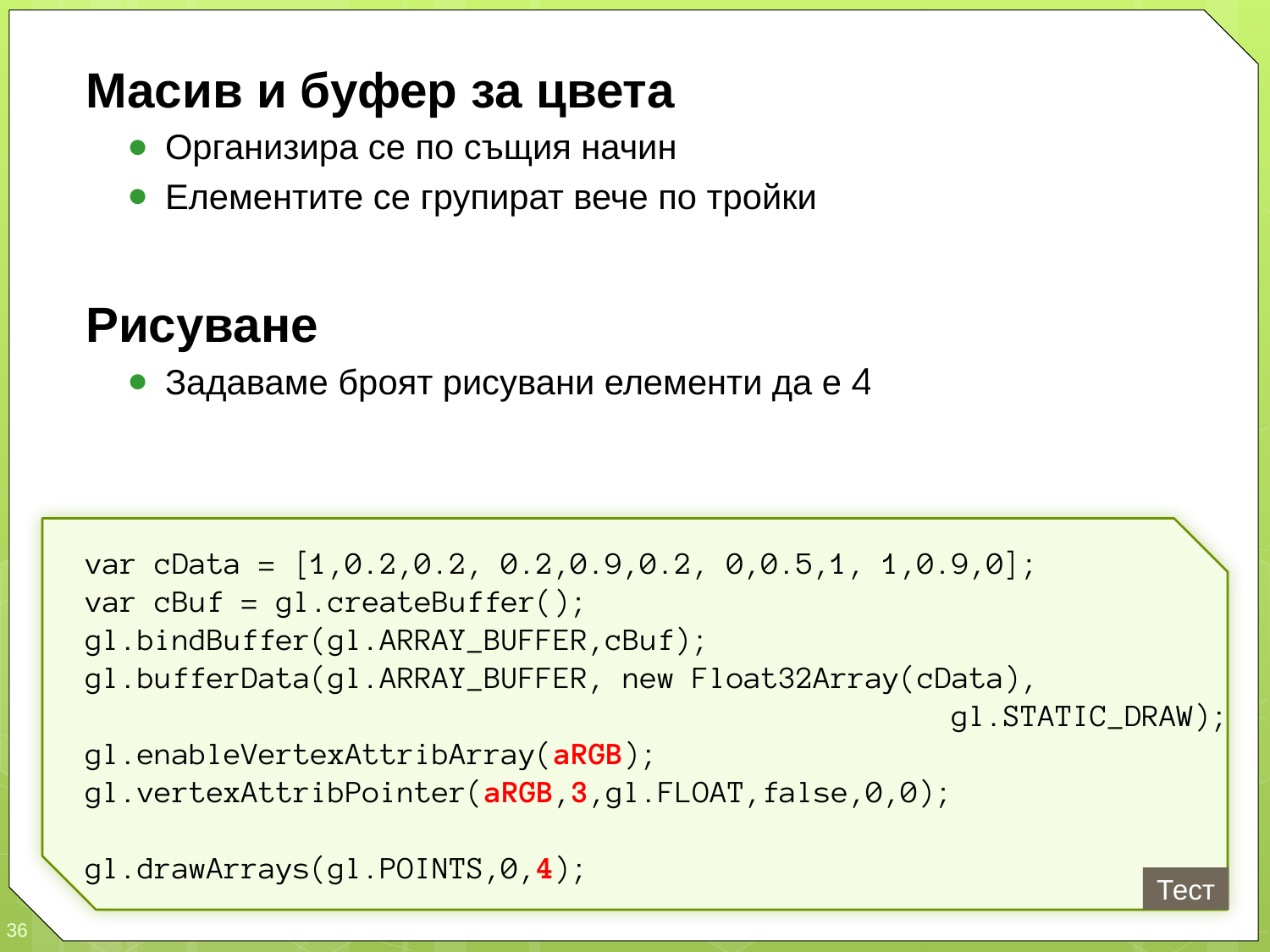

Масив и буфер за цвета
Организира се по същия начин
Елементите се групират вече по тройки

Рисуване
Задаваме броят рисувани елементи да е 4
var cData = [1,0.2,0.2, 0.2,0.9,0.2, 0,0.5,1, 1,0.9,0];
var cBuf = gl.createBuffer();
gl.bindBuffer(gl.ARRAY_BUFFER,cBuf);
gl.bufferData(gl.ARRAY_BUFFER, new Float32Array(cData),
							      gl.STATIC_DRAW);
gl.enableVertexAttribArray(aRGB);
gl.vertexAttribPointer(aRGB,3,gl.FLOAT,false,0,0);

gl.drawArrays(gl.POINTS,0,4);
Тест